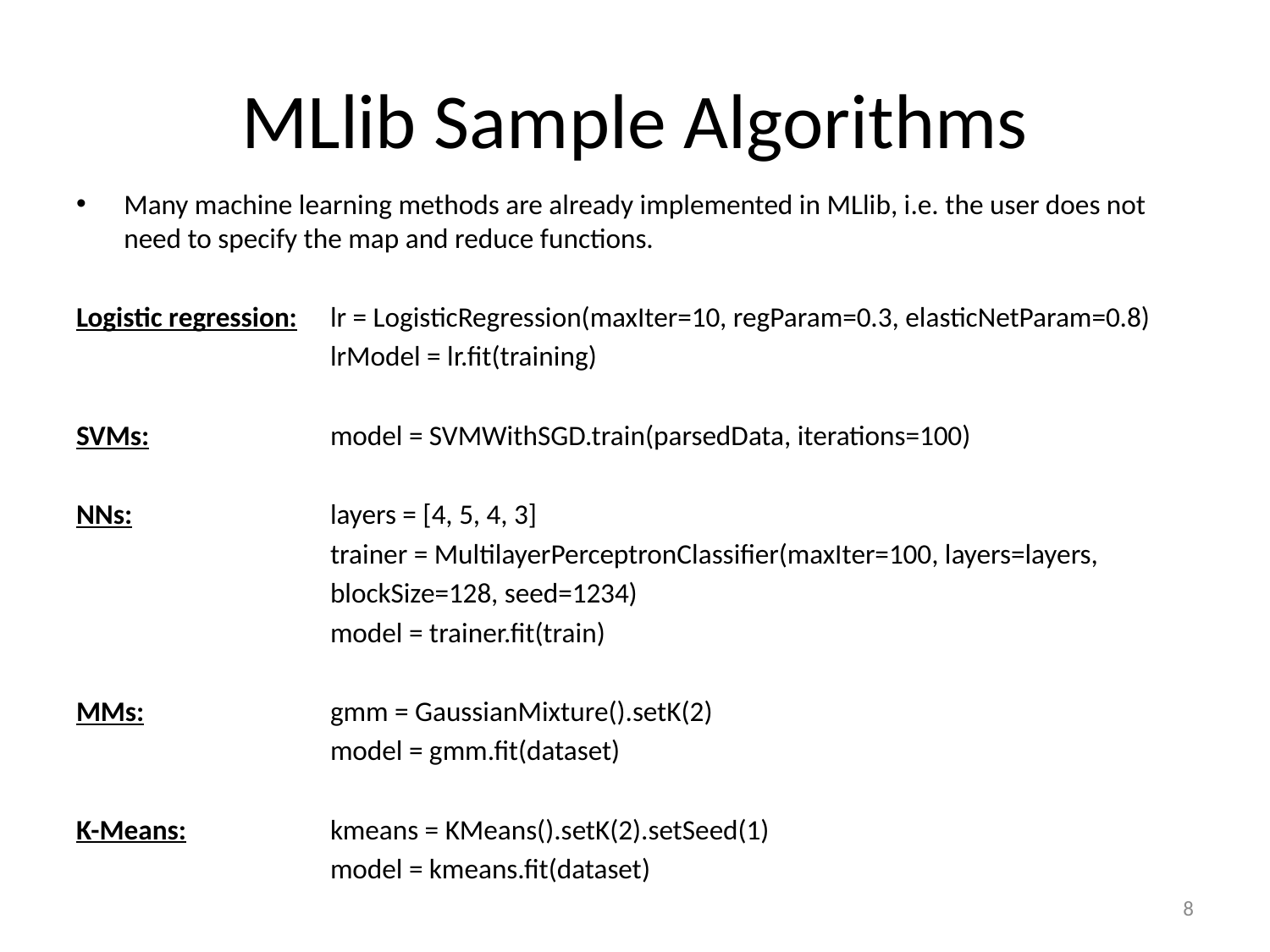

# MLlib Sample Algorithms
Many machine learning methods are already implemented in MLlib, i.e. the user does not need to specify the map and reduce functions.

Logistic regression:  	lr = LogisticRegression(maxIter=10, regParam=0.3, elasticNetParam=0.8)
		lrModel = lr.fit(training)

SVMs:  		model = SVMWithSGD.train(parsedData, iterations=100)

NNs: 		layers = [4, 5, 4, 3]
		trainer = MultilayerPerceptronClassifier(maxIter=100, layers=layers,
		blockSize=128, seed=1234)
		model = trainer.fit(train)

MMs:		gmm = GaussianMixture().setK(2)
		model = gmm.fit(dataset)

K-Means:		kmeans = KMeans().setK(2).setSeed(1)
		model = kmeans.fit(dataset)
8